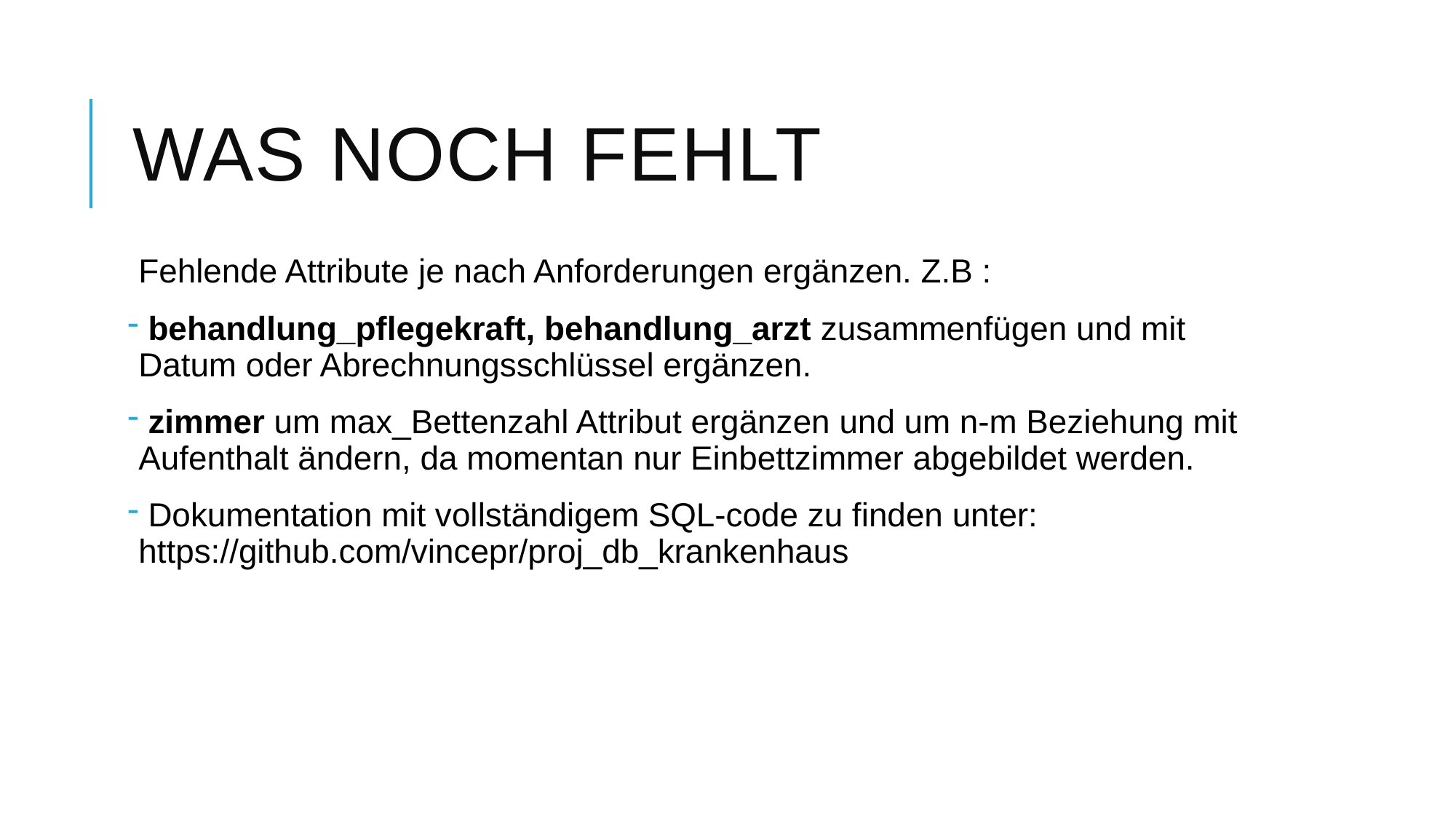

# Was noch fehlt
Fehlende Attribute je nach Anforderungen ergänzen. Z.B :
 behandlung_pflegekraft, behandlung_arzt zusammenfügen und mit Datum oder Abrechnungsschlüssel ergänzen.
 zimmer um max_Bettenzahl Attribut ergänzen und um n-m Beziehung mit Aufenthalt ändern, da momentan nur Einbettzimmer abgebildet werden.
 Dokumentation mit vollständigem SQL-code zu finden unter:
https://github.com/vincepr/proj_db_krankenhaus